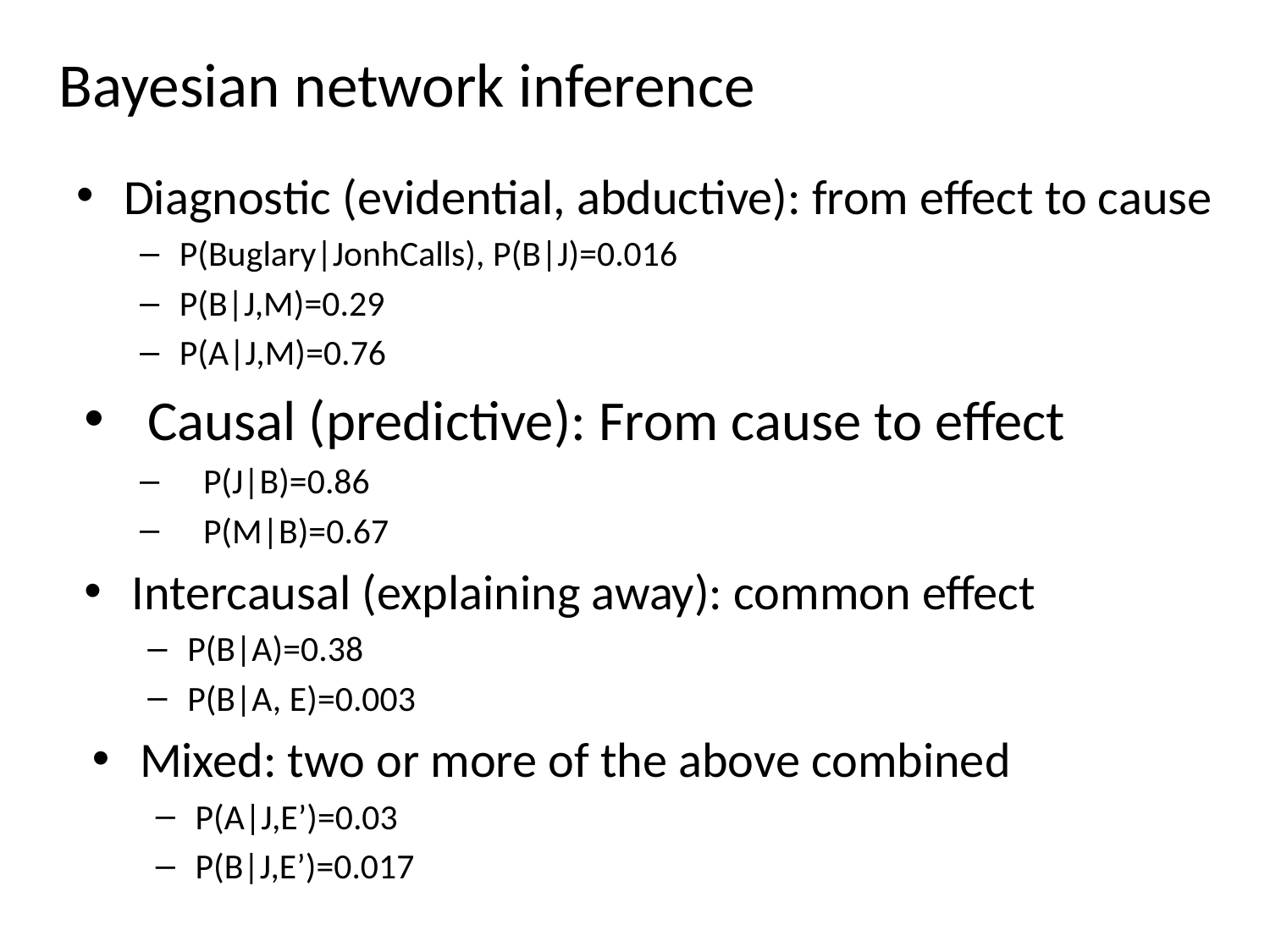

# Bayesian network inference
Diagnostic (evidential, abductive): from effect to cause
P(Buglary|JonhCalls), P(B|J)=0.016
P(B|J,M)=0.29
P(A|J,M)=0.76
Causal (predictive): From cause to effect
P(J|B)=0.86
P(M|B)=0.67
Intercausal (explaining away): common effect
P(B|A)=0.38
P(B|A, E)=0.003
Mixed: two or more of the above combined
P(A|J,E’)=0.03
P(B|J,E’)=0.017